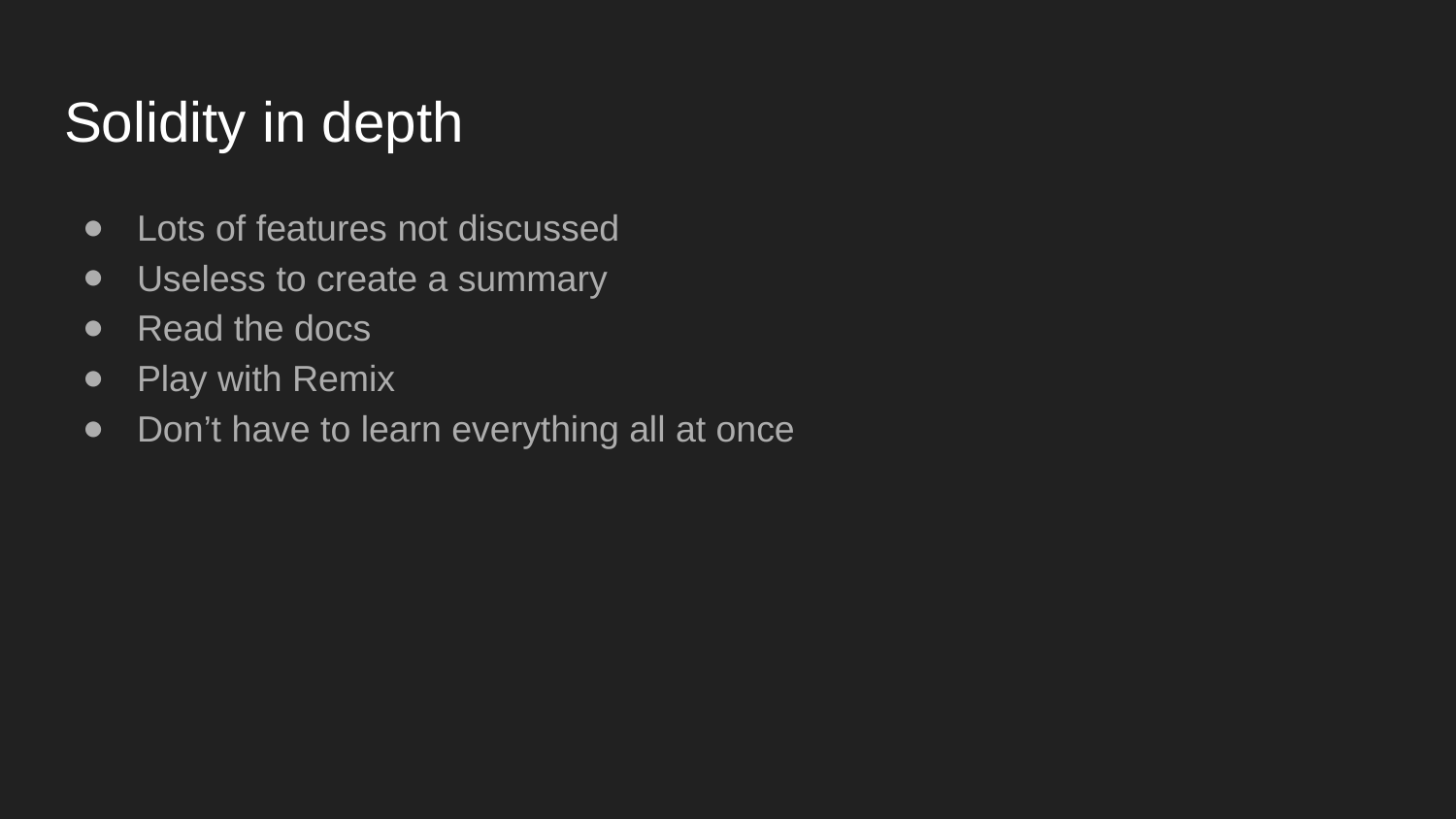

# Solidity in depth
Lots of features not discussed
Useless to create a summary
Read the docs
Play with Remix
Don’t have to learn everything all at once